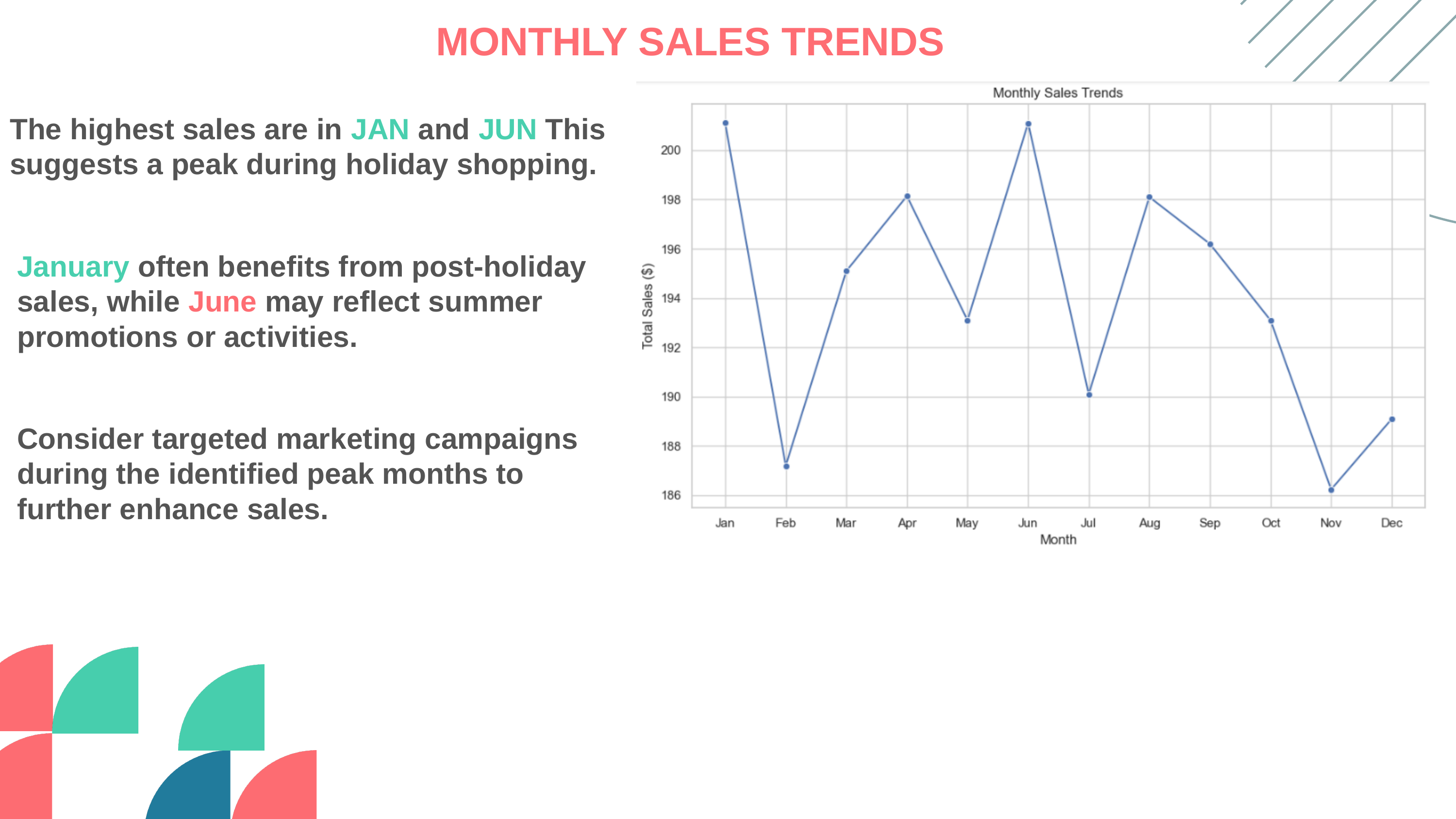

MONTHLY SALES TRENDS

The highest sales are in JAN and JUN This suggests a peak during holiday shopping.
January often benefits from post-holiday sales, while June may reflect summer promotions or activities.
Consider targeted marketing campaigns during the identified peak months to further enhance sales.